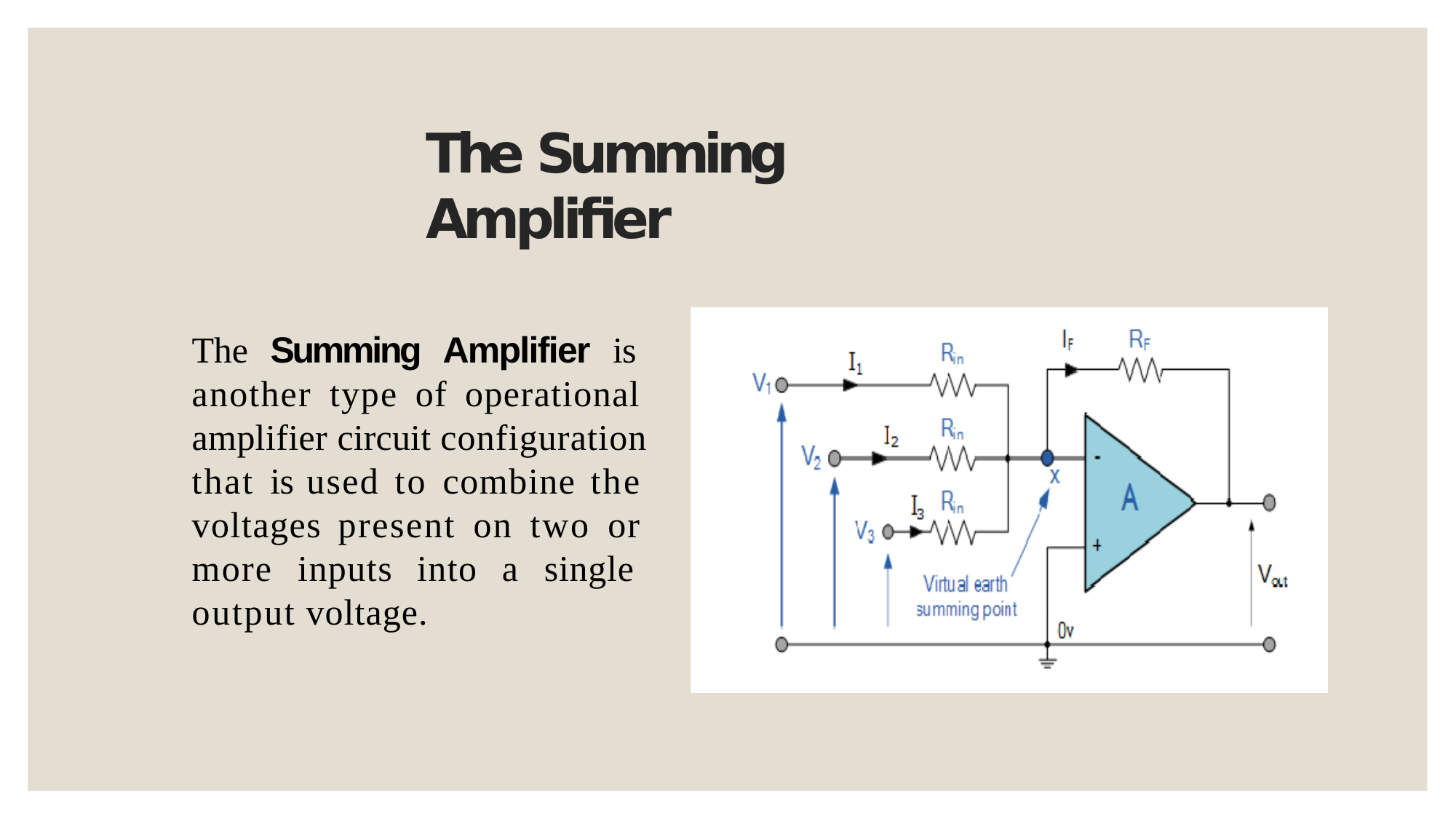

# The Summing Amplifier

The Summing Amplifier is  another type of operational  amplifier circuit configuration  that is used to combine the  voltages present on two or  more inputs into a single  output voltage.